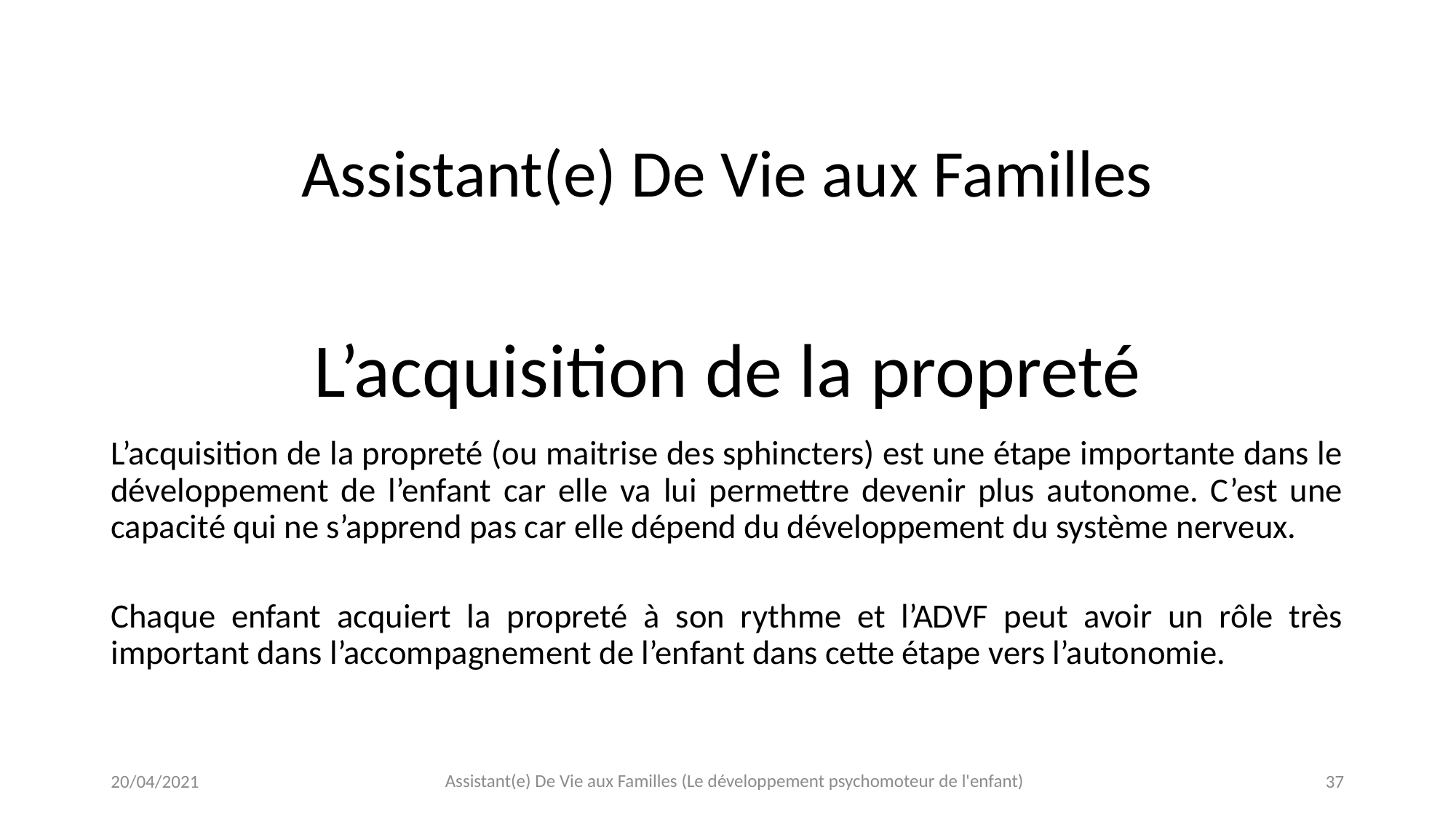

# L’acquisition de la propreté
Assistant(e) De Vie aux Familles
L’acquisition de la propreté (ou maitrise des sphincters) est une étape importante dans le développement de l’enfant car elle va lui permettre devenir plus autonome. C’est une capacité qui ne s’apprend pas car elle dépend du développement du système nerveux.

Chaque enfant acquiert la propreté à son rythme et l’ADVF peut avoir un rôle très important dans l’accompagnement de l’enfant dans cette étape vers l’autonomie.
Assistant(e) De Vie aux Familles (Le développement psychomoteur de l'enfant)
20/04/2021
37